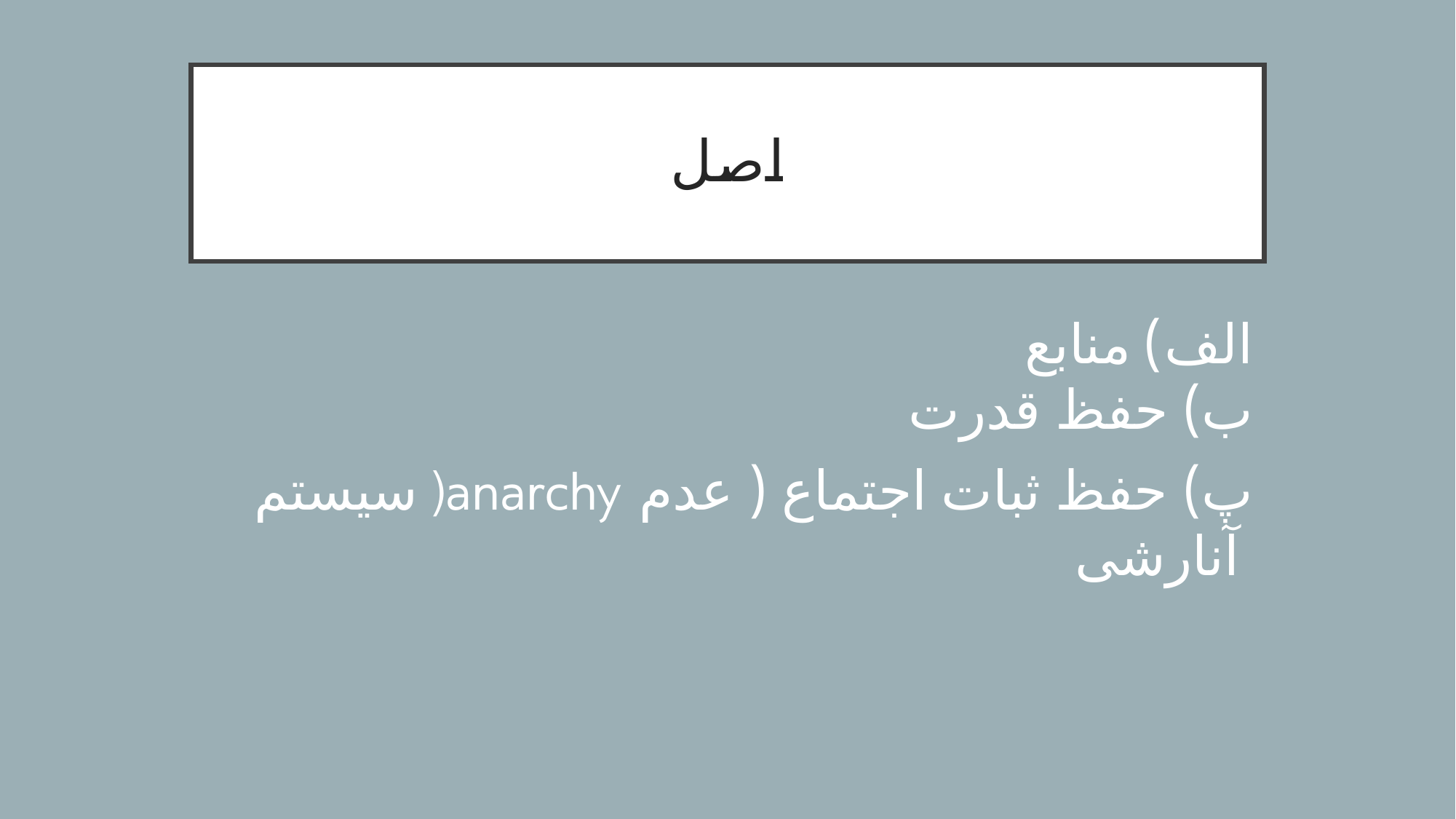

# اصل
الف) منابع                                                           ب) حفظ قدرت
 سیستم )anarchy پ) حفظ ثبات اجتماع ( عدم آنارشی